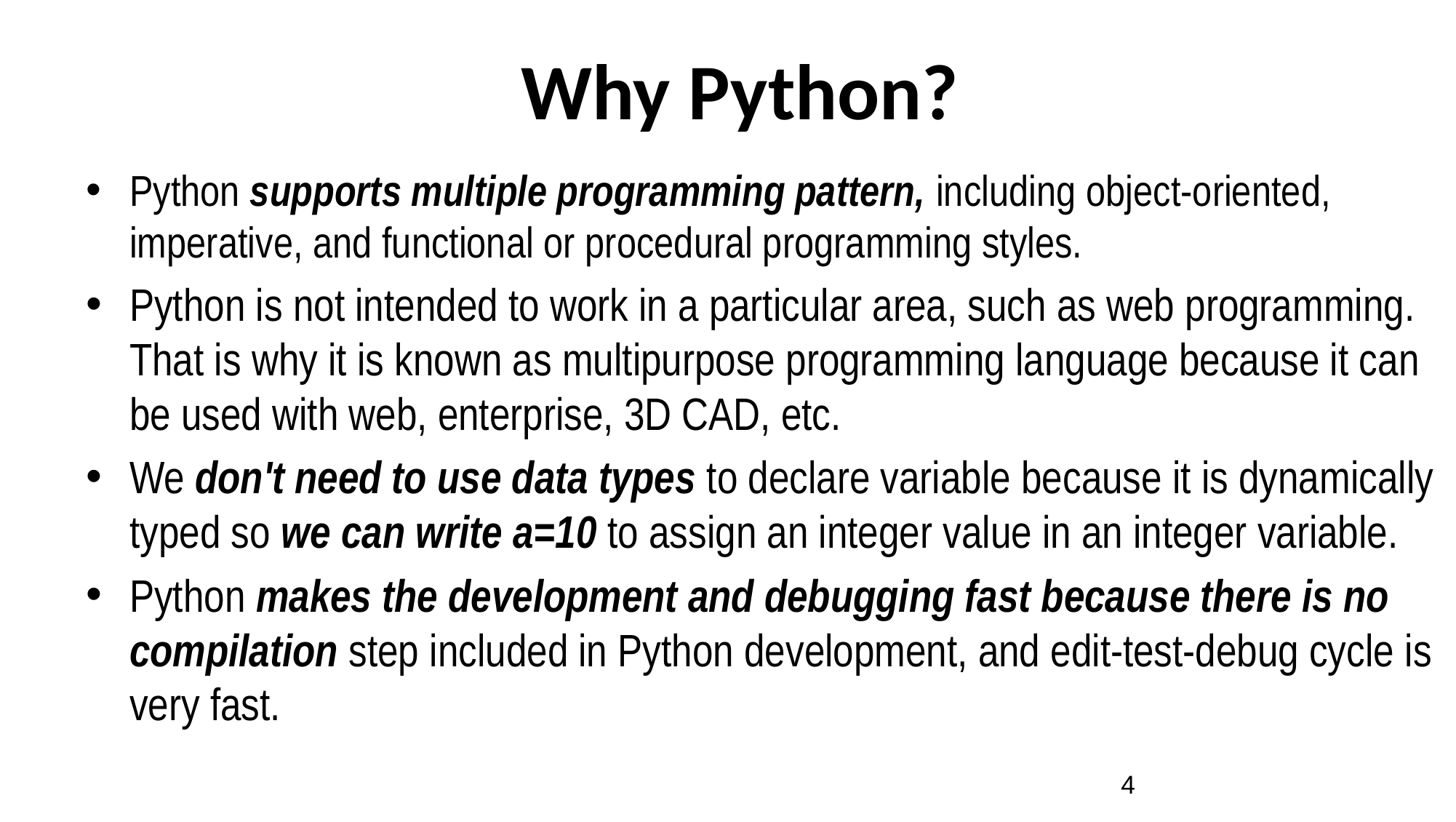

# Why Python?
Python supports multiple programming pattern, including object-oriented, imperative, and functional or procedural programming styles.
Python is not intended to work in a particular area, such as web programming. That is why it is known as multipurpose programming language because it can be used with web, enterprise, 3D CAD, etc.
We don't need to use data types to declare variable because it is dynamically typed so we can write a=10 to assign an integer value in an integer variable.
Python makes the development and debugging fast because there is no compilation step included in Python development, and edit-test-debug cycle is very fast.
4